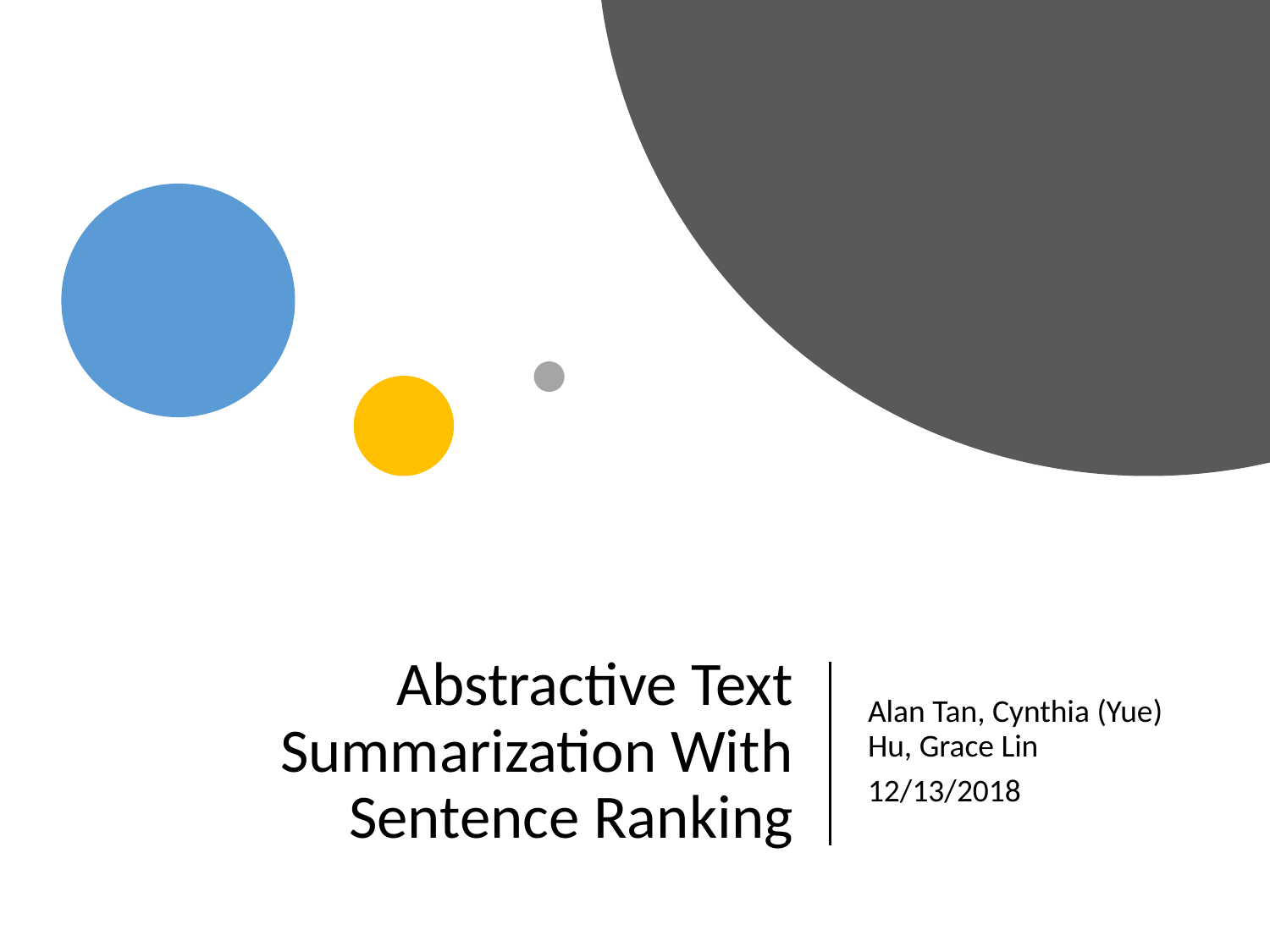

# Abstractive Text Summarization With Sentence Ranking
Alan Tan, Cynthia (Yue) Hu, Grace Lin
12/13/2018